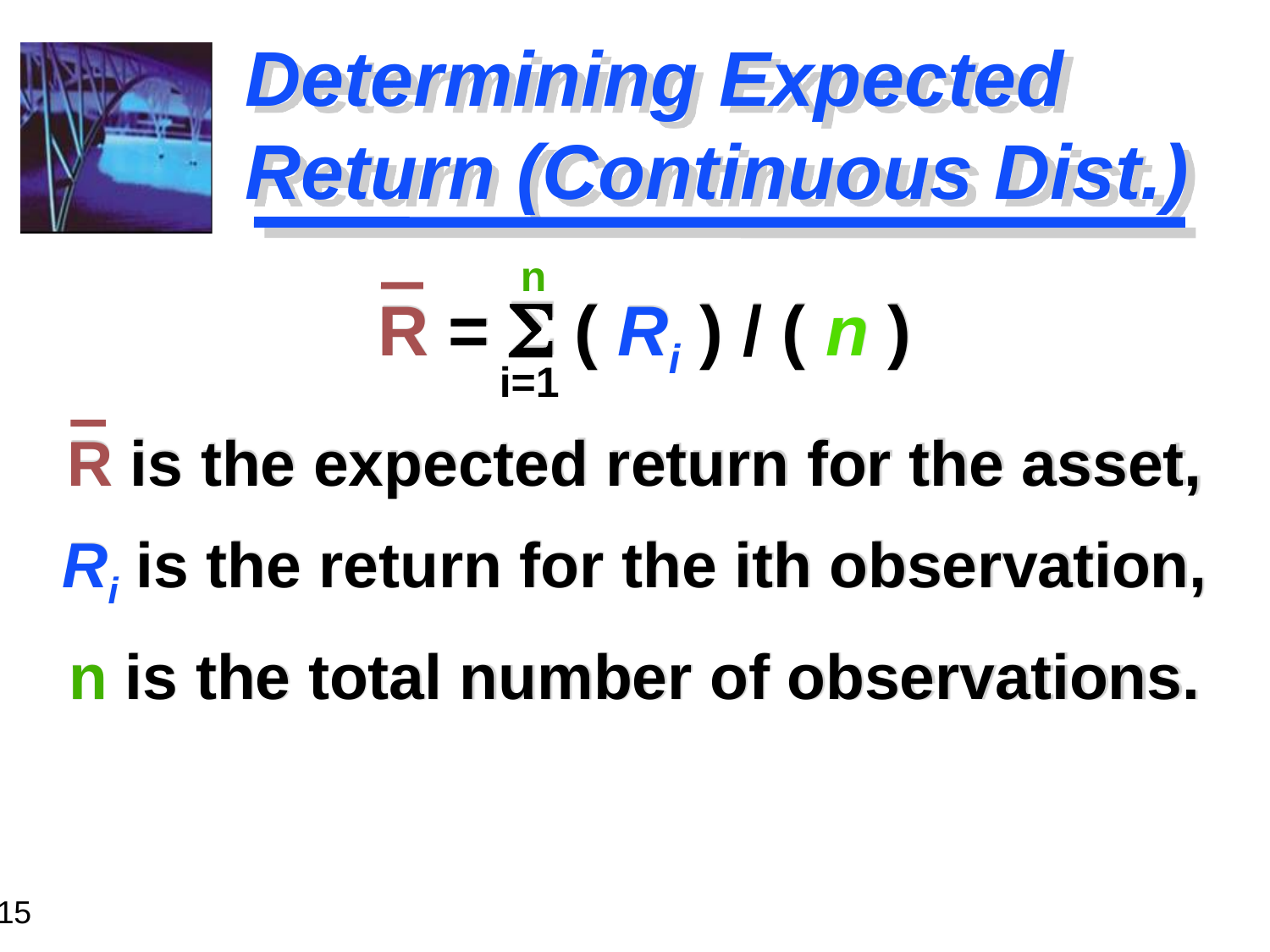

# Determining Expected Return (Continuous Dist.)

n
 R = Σ ( Ri ) / ( n )
R is the expected return for the asset,
Ri is the return for the ith observation,
n is the total number of observations.

i=1